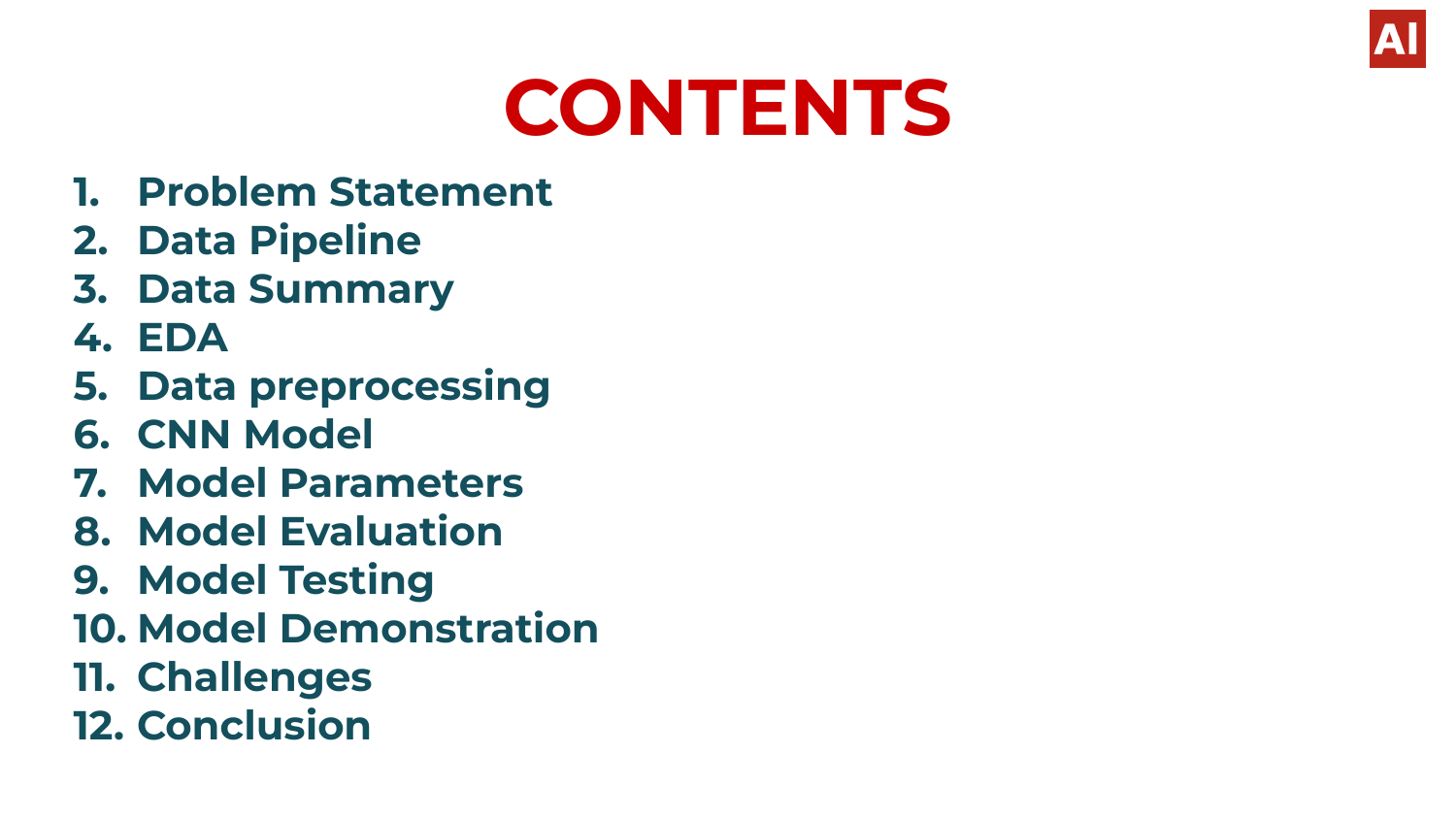

# CONTENTS
Problem Statement
Data Pipeline
Data Summary
EDA
Data preprocessing
CNN Model
Model Parameters
Model Evaluation
Model Testing
Model Demonstration
Challenges
Conclusion